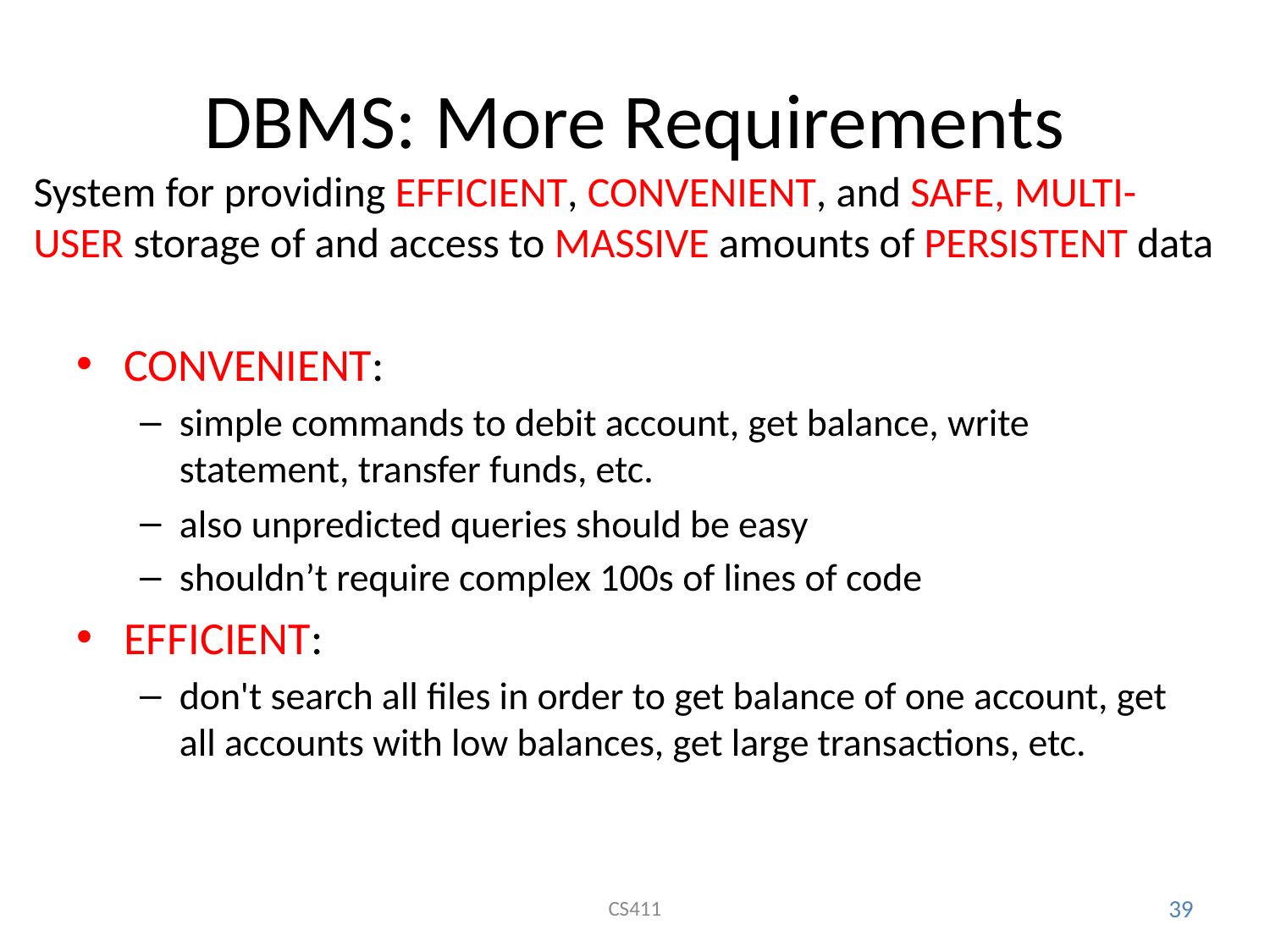

# DBMS: More Requirements
System for providing EFFICIENT, CONVENIENT, and SAFE, MULTI-USER storage of and access to MASSIVE amounts of PERSISTENT data

CONVENIENT:
simple commands to debit account, get balance, write statement, transfer funds, etc.
also unpredicted queries should be easy
shouldn’t require complex 100s of lines of code
EFFICIENT:
don't search all files in order to get balance of one account, get all accounts with low balances, get large transactions, etc.
CS411
39